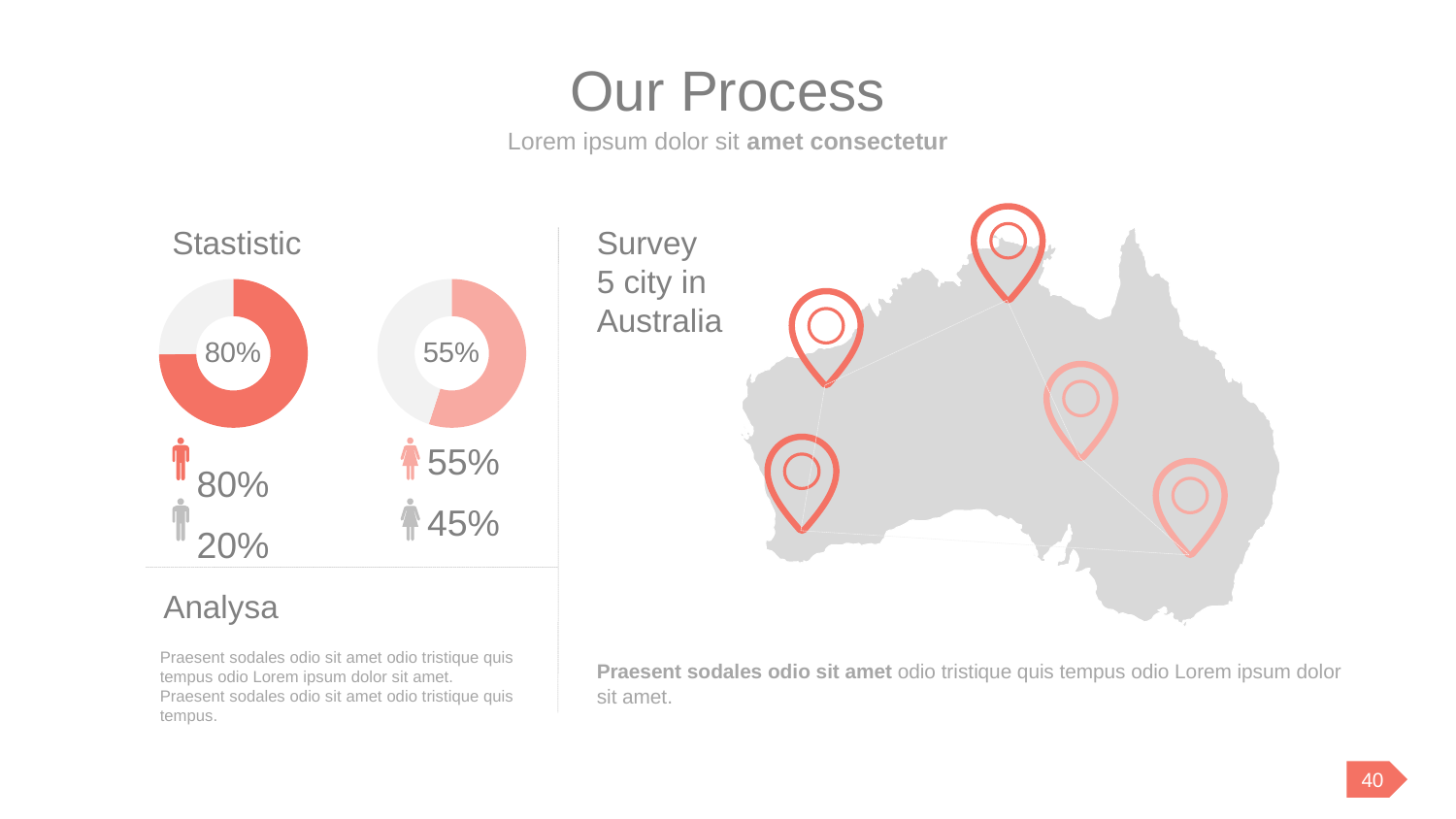

# Our Process
Lorem ipsum dolor sit amet consectetur

Stastistic
Survey
5 city in Australia

### Chart

| Category | Column1 |
|---|---|
|  | 80.0 |
|  | 27.0 |
80%
 80%

 20%

### Chart

| Category | Column1 |
|---|---|
|  | 55.0 |
|  | 45.0 |
55%
55%

45%

Analysa
Praesent sodales odio sit amet odio tristique quis tempus odio Lorem ipsum dolor sit amet. Praesent sodales odio sit amet odio tristique quis tempus.
Praesent sodales odio sit amet odio tristique quis tempus odio Lorem ipsum dolor sit amet.
40